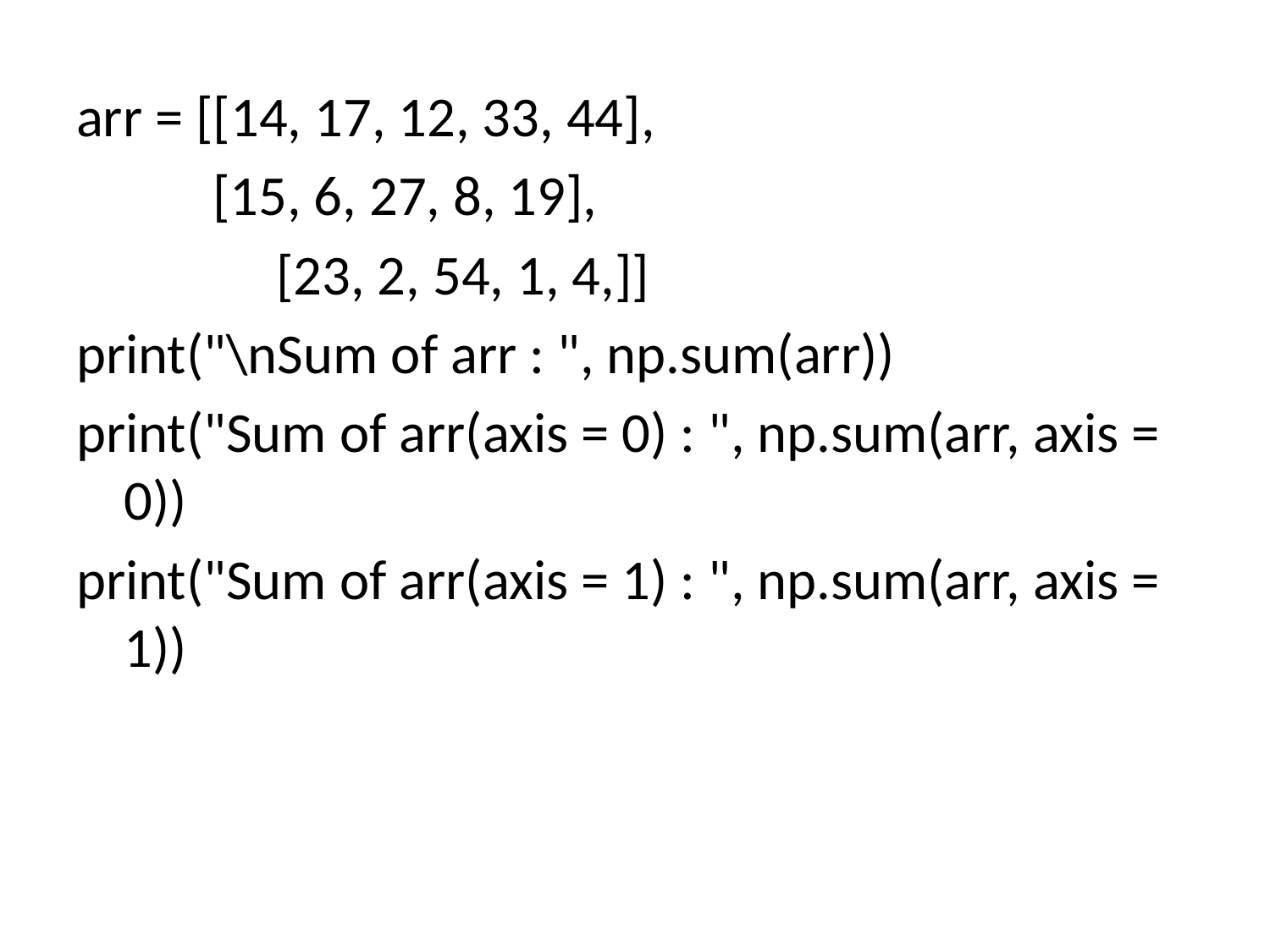

arr = [[14, 17, 12, 33, 44],
	       [15, 6, 27, 8, 19],
    	  [23, 2, 54, 1, 4,]]
print("\nSum of arr : ", np.sum(arr))
print("Sum of arr(axis = 0) : ", np.sum(arr, axis = 0))
print("Sum of arr(axis = 1) : ", np.sum(arr, axis = 1))